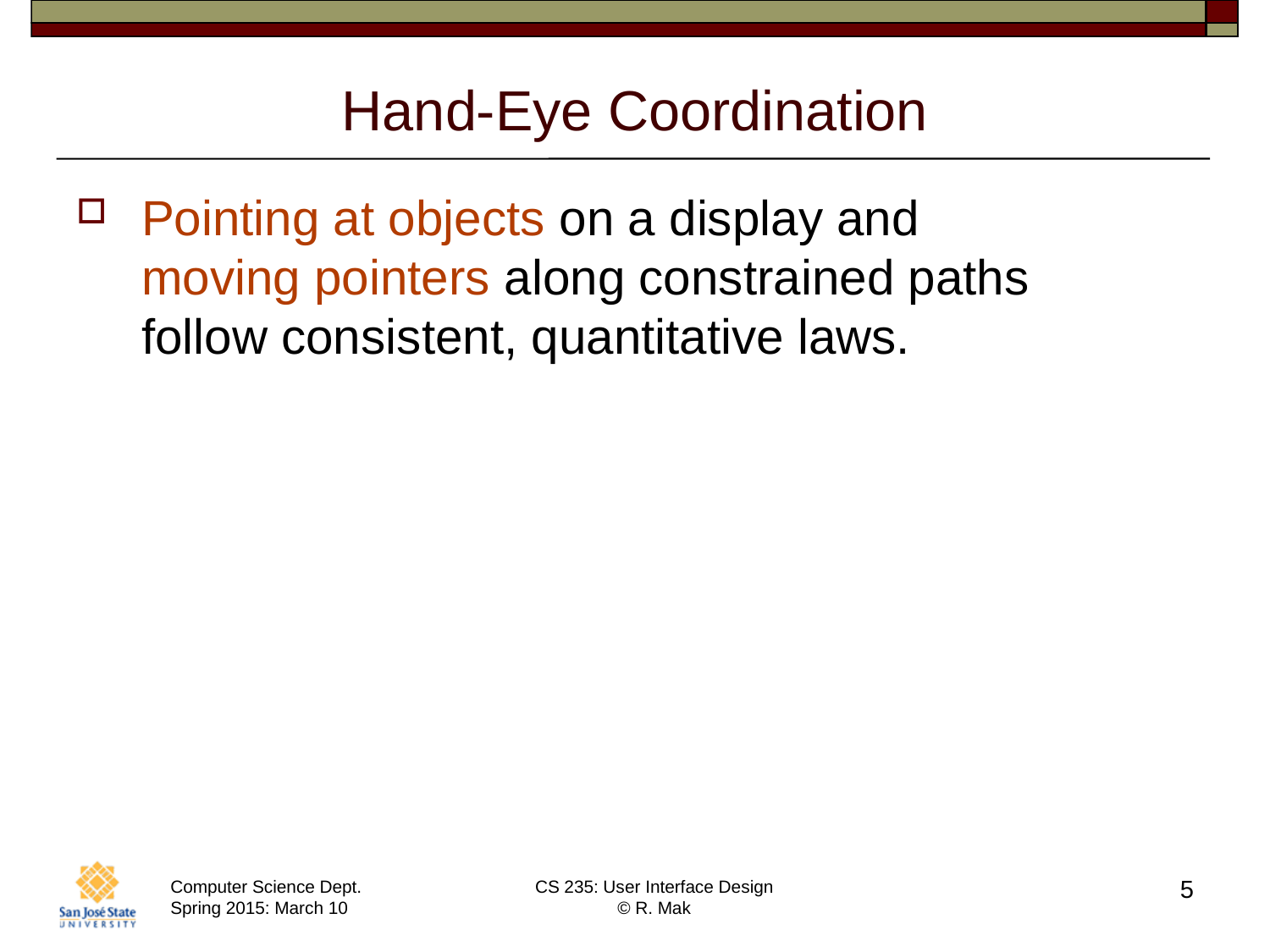

# Hand-Eye Coordination
Pointing at objects on a display and
moving pointers along constrained paths
follow consistent, quantitative laws.
5